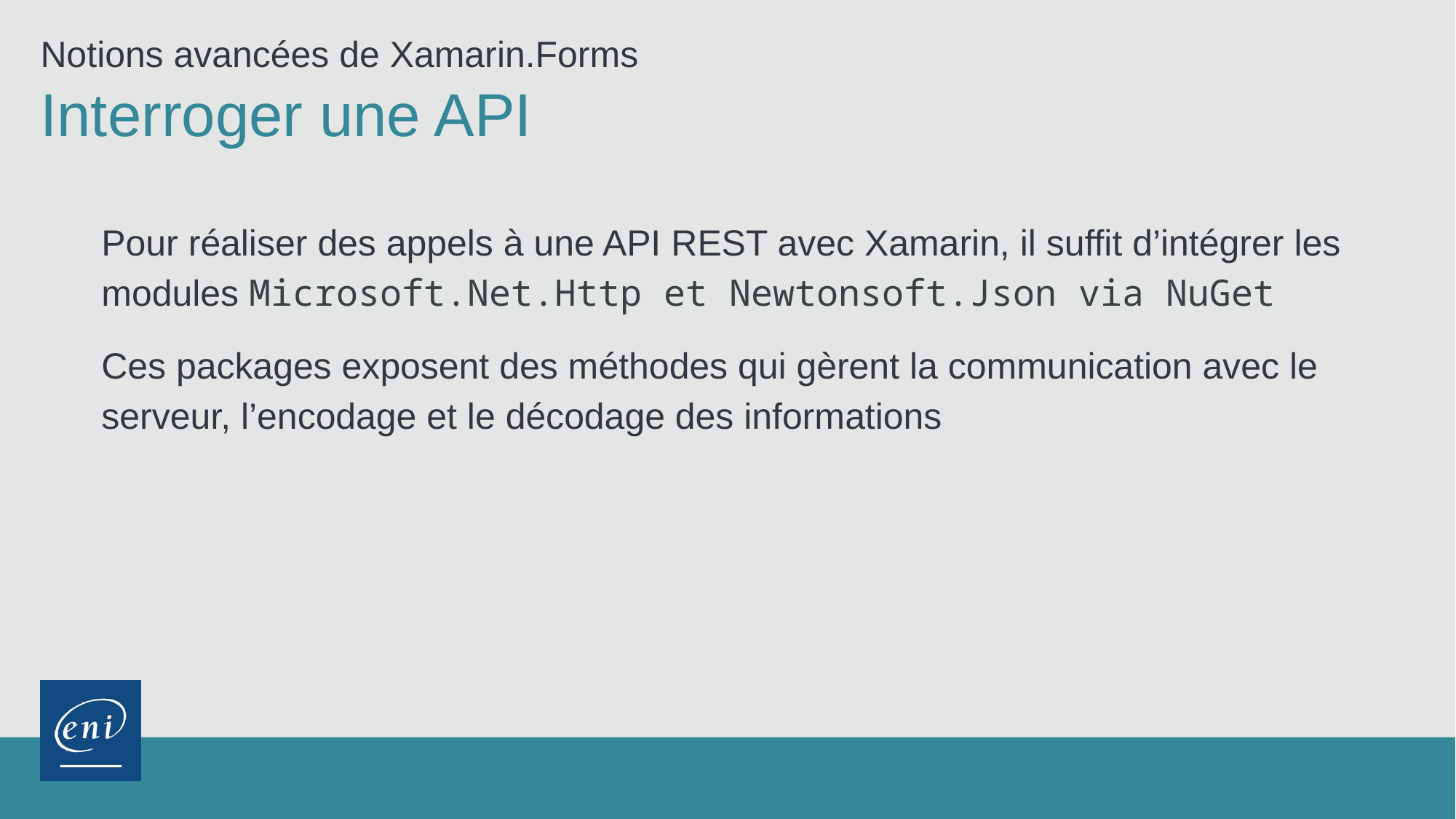

Notions avancées de Xamarin.Forms
Interroger une API
Pour réaliser des appels à une API REST avec Xamarin, il suffit d’intégrer les modules Microsoft.Net.Http et Newtonsoft.Json via NuGet
Ces packages exposent des méthodes qui gèrent la communication avec le serveur, l’encodage et le décodage des informations